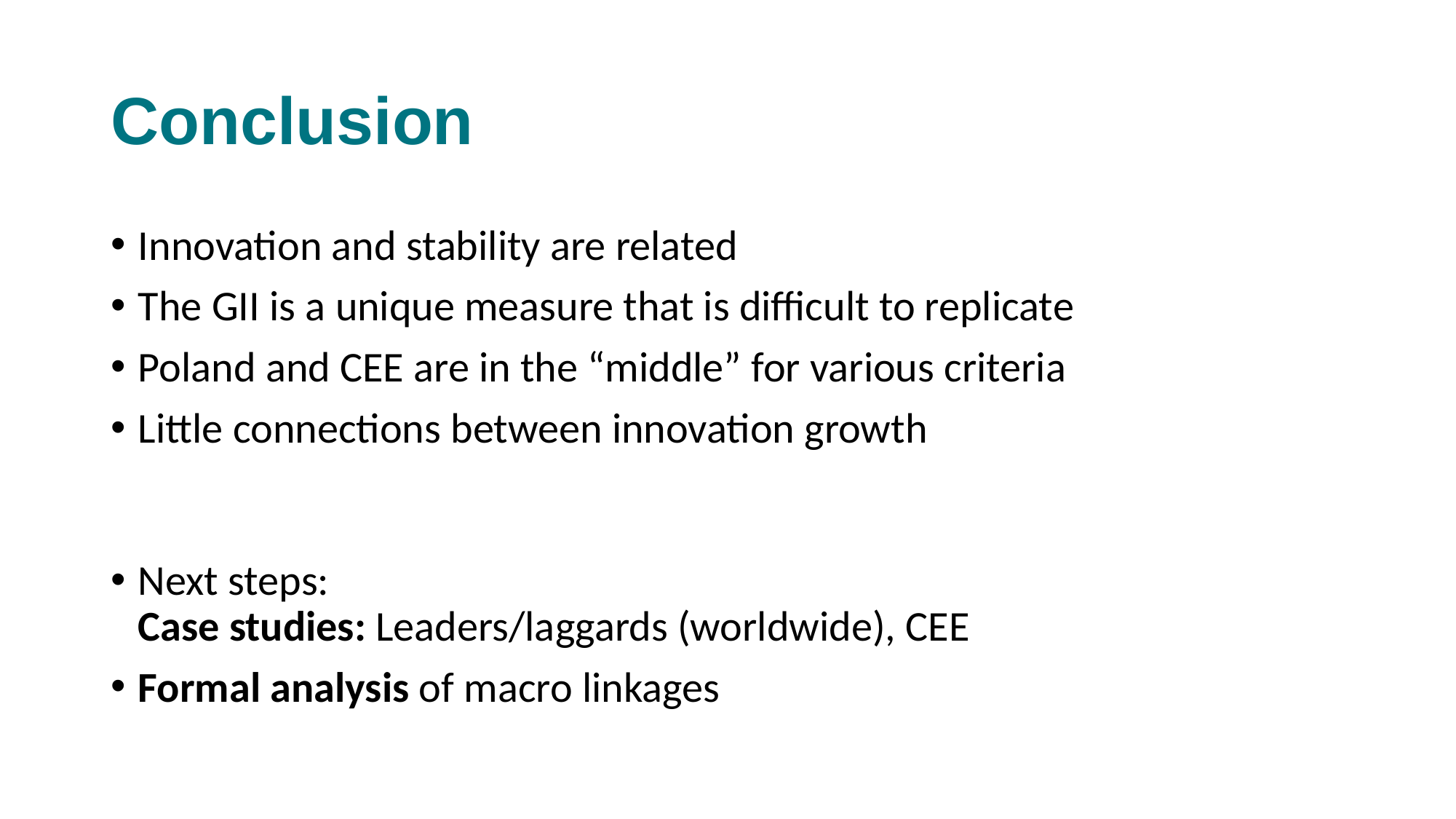

# Conclusion
Innovation and stability are related
The GII is a unique measure that is difficult to replicate
Poland and CEE are in the “middle” for various criteria
Little connections between innovation growth
Next steps:
Case studies: Leaders/laggards (worldwide), CEE
Formal analysis of macro linkages